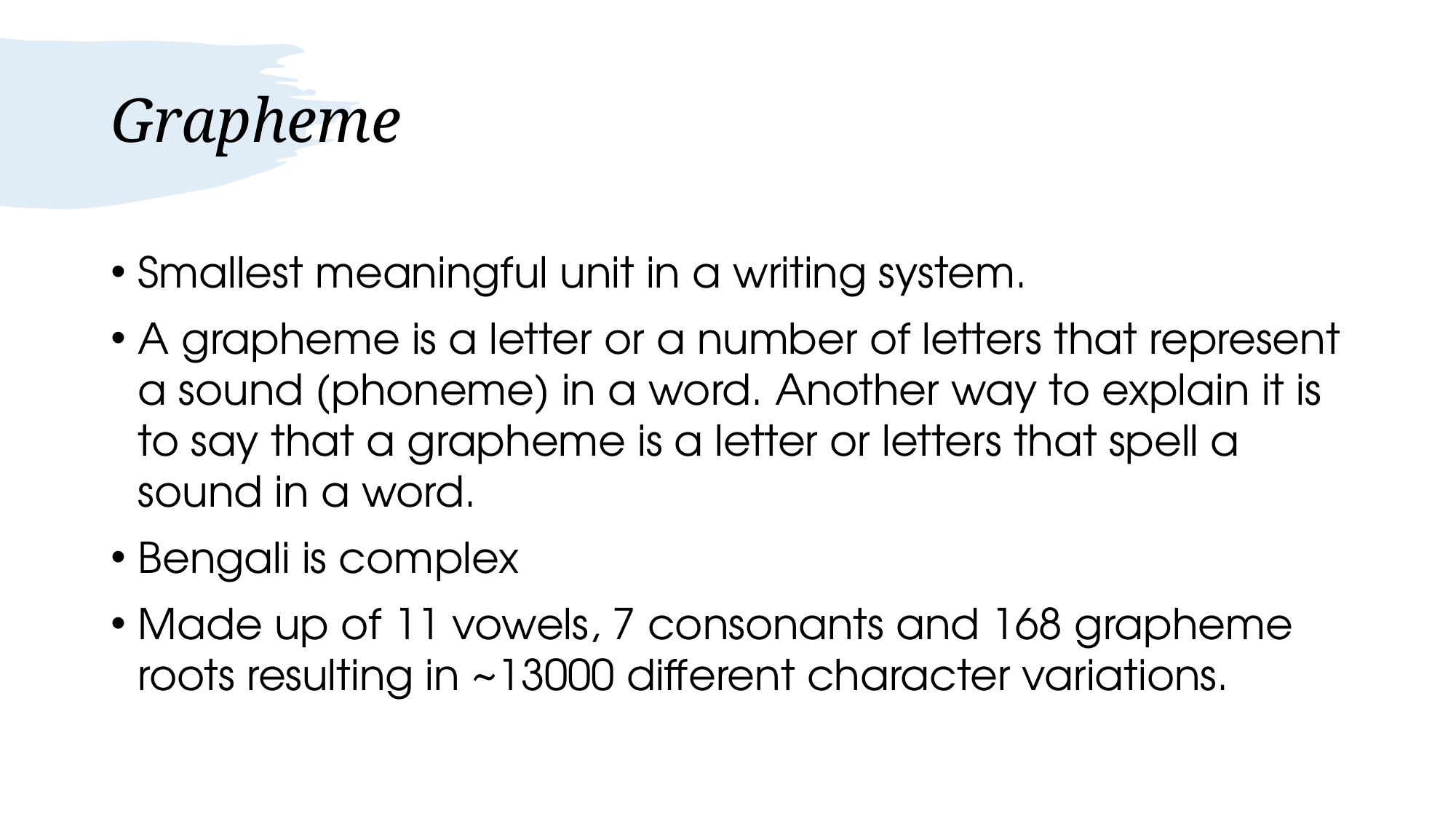

# Grapheme
Smallest meaningful unit in a writing system.
A grapheme is a letter or a number of letters that represent a sound (phoneme) in a word. Another way to explain it is to say that a grapheme is a letter or letters that spell a sound in a word.
Bengali is complex
Made up of 11 vowels, 7 consonants and 168 grapheme roots resulting in ~13000 different character variations.